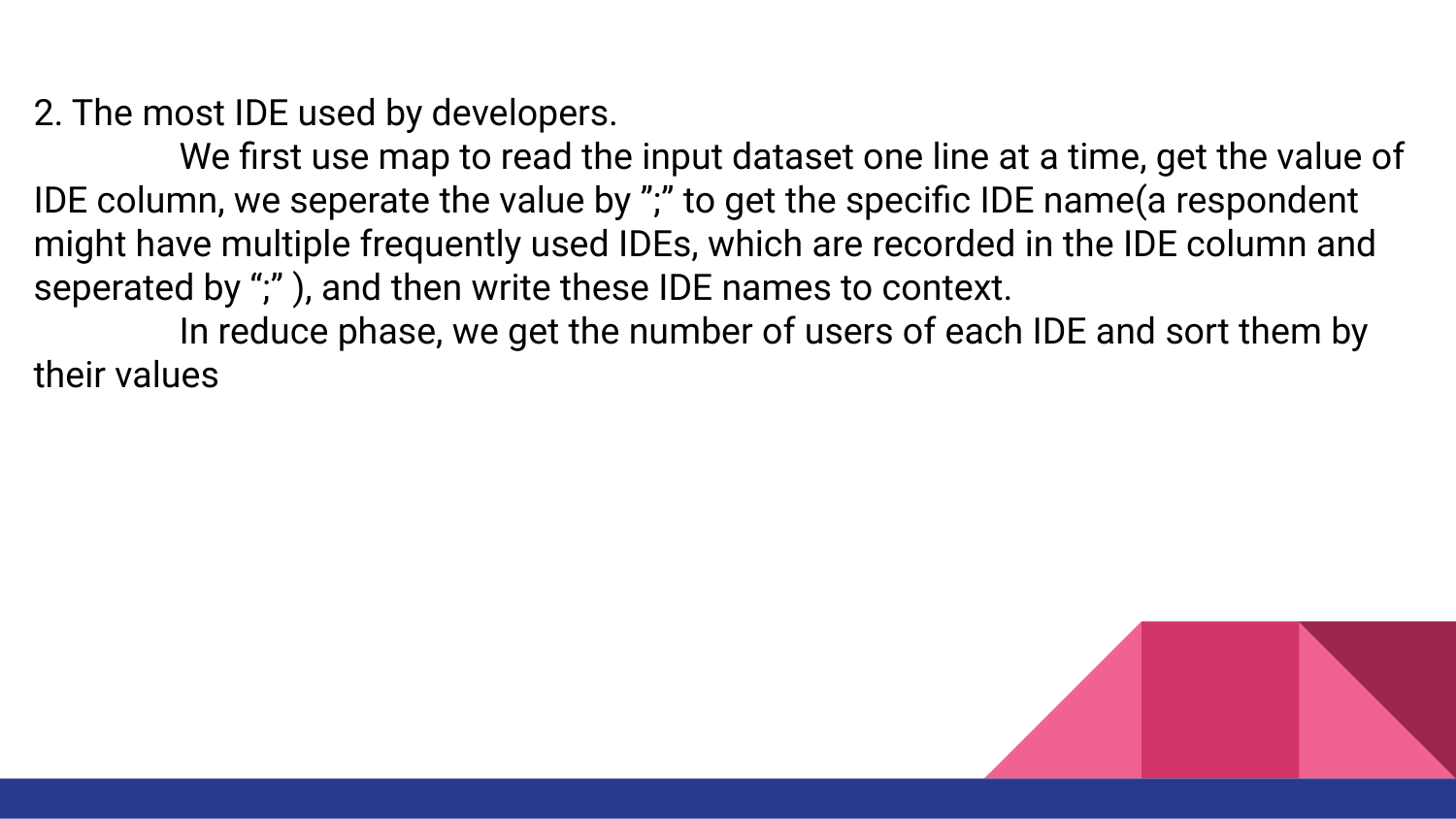

2. The most IDE used by developers.
	We first use map to read the input dataset one line at a time, get the value of IDE column, we seperate the value by ”;” to get the specific IDE name(a respondent might have multiple frequently used IDEs, which are recorded in the IDE column and seperated by “;” ), and then write these IDE names to context.
	In reduce phase, we get the number of users of each IDE and sort them by their values